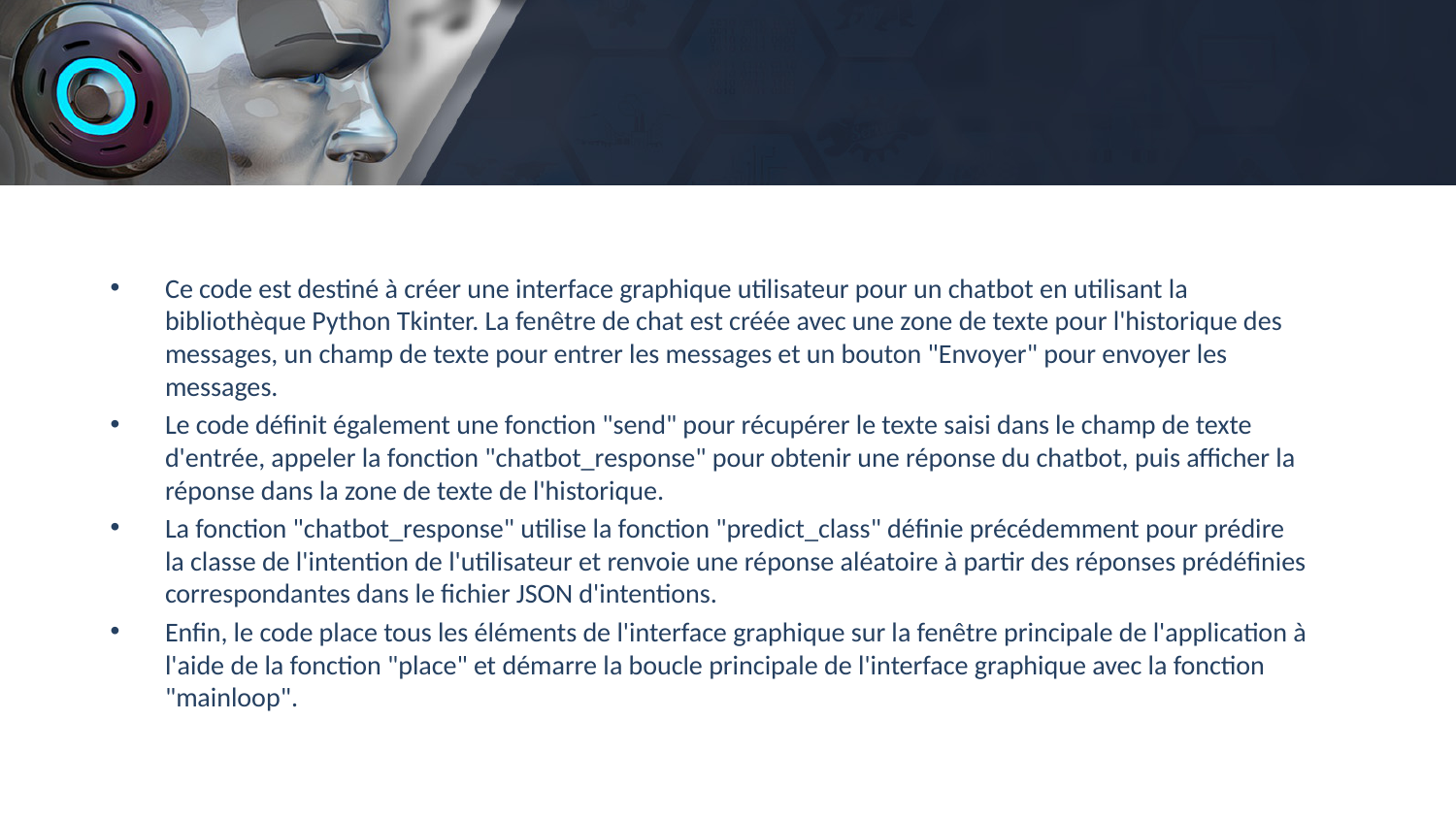

Ce code est destiné à créer une interface graphique utilisateur pour un chatbot en utilisant la bibliothèque Python Tkinter. La fenêtre de chat est créée avec une zone de texte pour l'historique des messages, un champ de texte pour entrer les messages et un bouton "Envoyer" pour envoyer les messages.
Le code définit également une fonction "send" pour récupérer le texte saisi dans le champ de texte d'entrée, appeler la fonction "chatbot_response" pour obtenir une réponse du chatbot, puis afficher la réponse dans la zone de texte de l'historique.
La fonction "chatbot_response" utilise la fonction "predict_class" définie précédemment pour prédire la classe de l'intention de l'utilisateur et renvoie une réponse aléatoire à partir des réponses prédéfinies correspondantes dans le fichier JSON d'intentions.
Enfin, le code place tous les éléments de l'interface graphique sur la fenêtre principale de l'application à l'aide de la fonction "place" et démarre la boucle principale de l'interface graphique avec la fonction "mainloop".